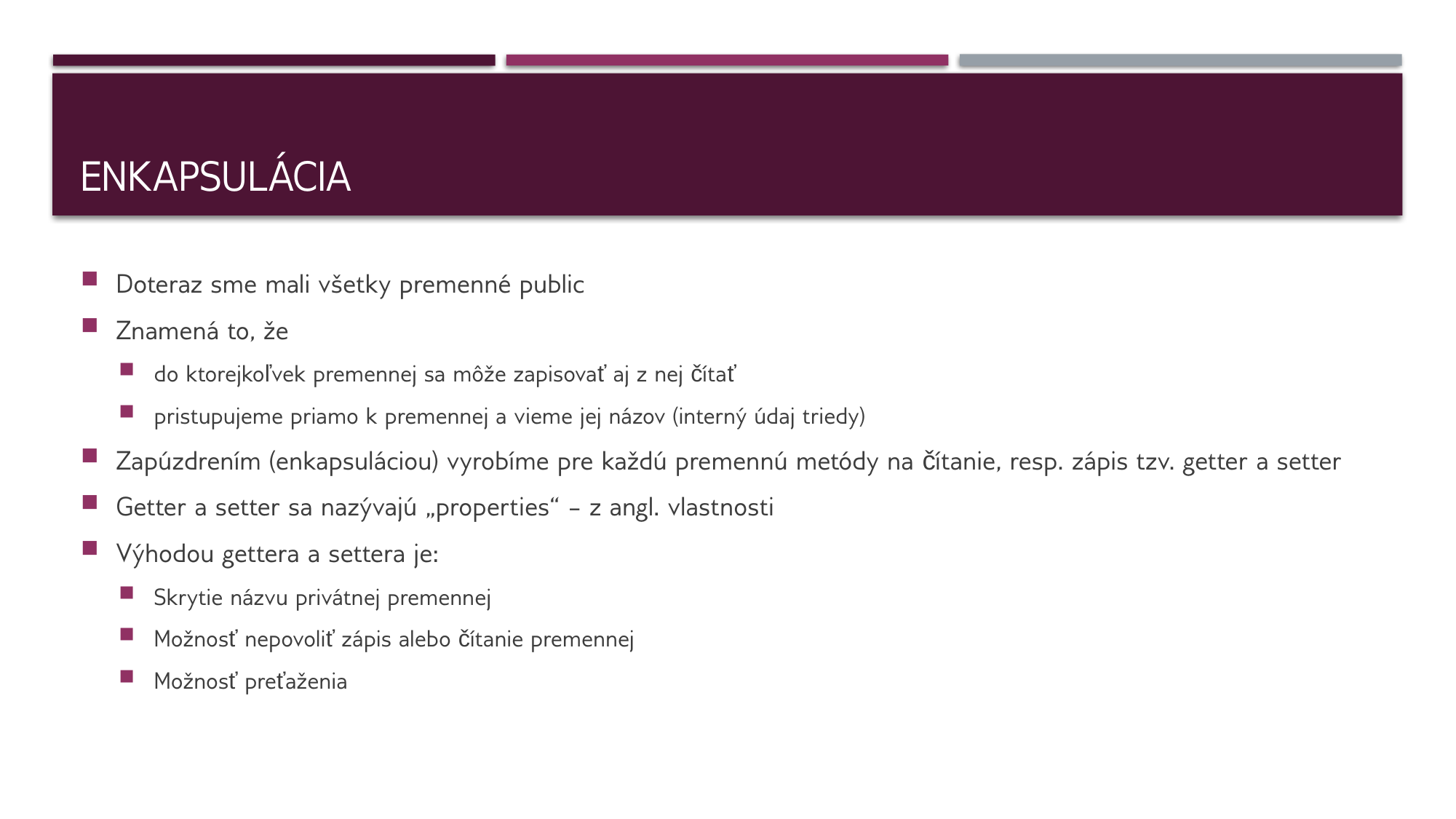

# Enkapsulácia
Doteraz sme mali všetky premenné public
Znamená to, že
do ktorejkoľvek premennej sa môže zapisovať aj z nej čítať
pristupujeme priamo k premennej a vieme jej názov (interný údaj triedy)
Zapúzdrením (enkapsuláciou) vyrobíme pre každú premennú metódy na čítanie, resp. zápis tzv. getter a setter
Getter a setter sa nazývajú „properties“ – z angl. vlastnosti
Výhodou gettera a settera je:
Skrytie názvu privátnej premennej
Možnosť nepovoliť zápis alebo čítanie premennej
Možnosť preťaženia